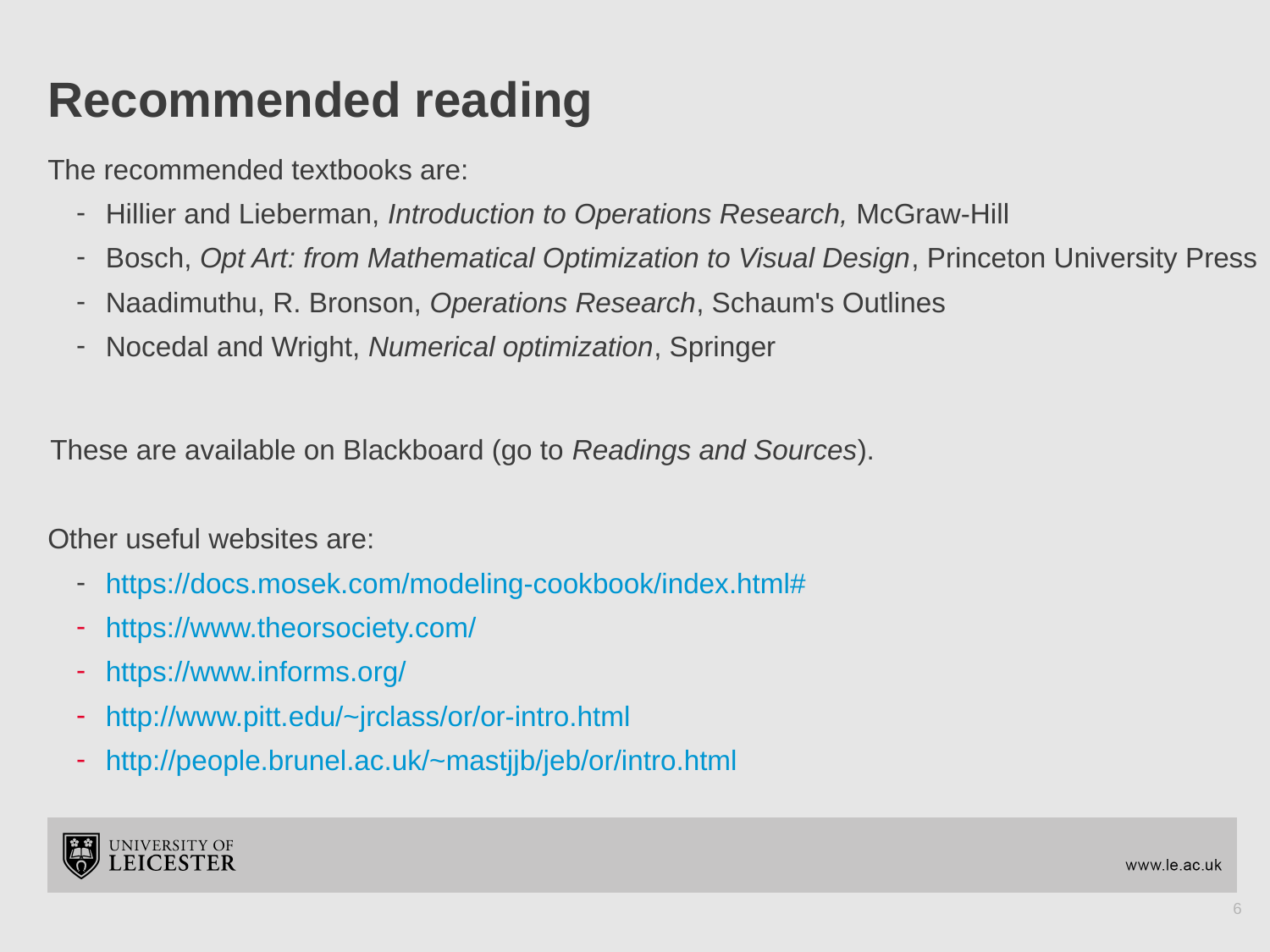

# Recommended reading
The recommended textbooks are:
Hillier and Lieberman, Introduction to Operations Research, McGraw-Hill
Bosch, Opt Art: from Mathematical Optimization to Visual Design, Princeton University Press
Naadimuthu, R. Bronson, Operations Research, Schaum's Outlines
Nocedal and Wright, Numerical optimization, Springer

These are available on Blackboard (go to Readings and Sources).

Other useful websites are:
https://docs.mosek.com/modeling-cookbook/index.html#
https://www.theorsociety.com/
https://www.informs.org/
http://www.pitt.edu/~jrclass/or/or-intro.html
http://people.brunel.ac.uk/~mastjjb/jeb/or/intro.html
6